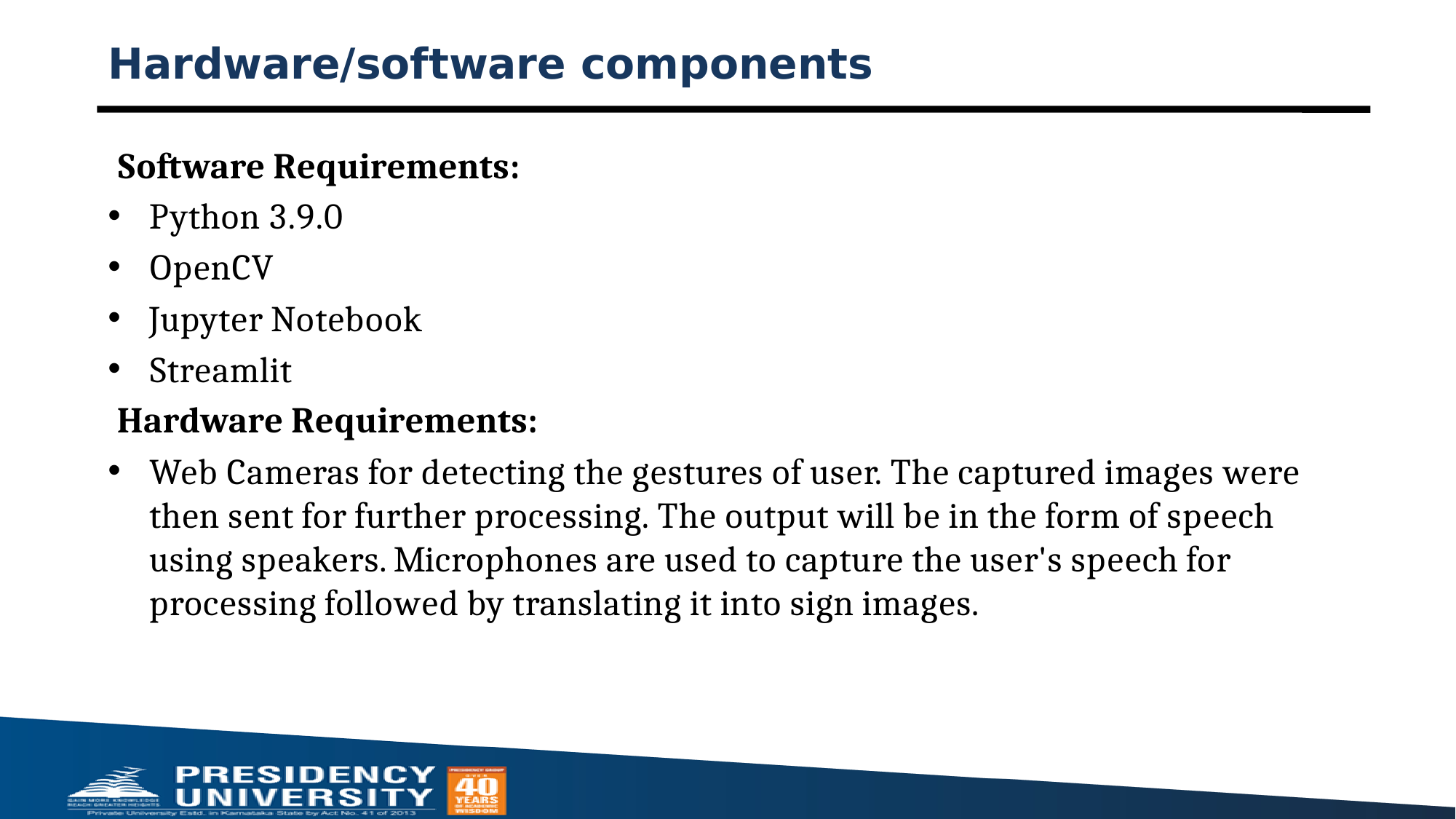

# Hardware/software components
Software Requirements:
Python 3.9.0
OpenCV
Jupyter Notebook
Streamlit
Hardware Requirements:
Web Cameras for detecting the gestures of user. The captured images were then sent for further processing. The output will be in the form of speech using speakers. Microphones are used to capture the user's speech for processing followed by translating it into sign images.